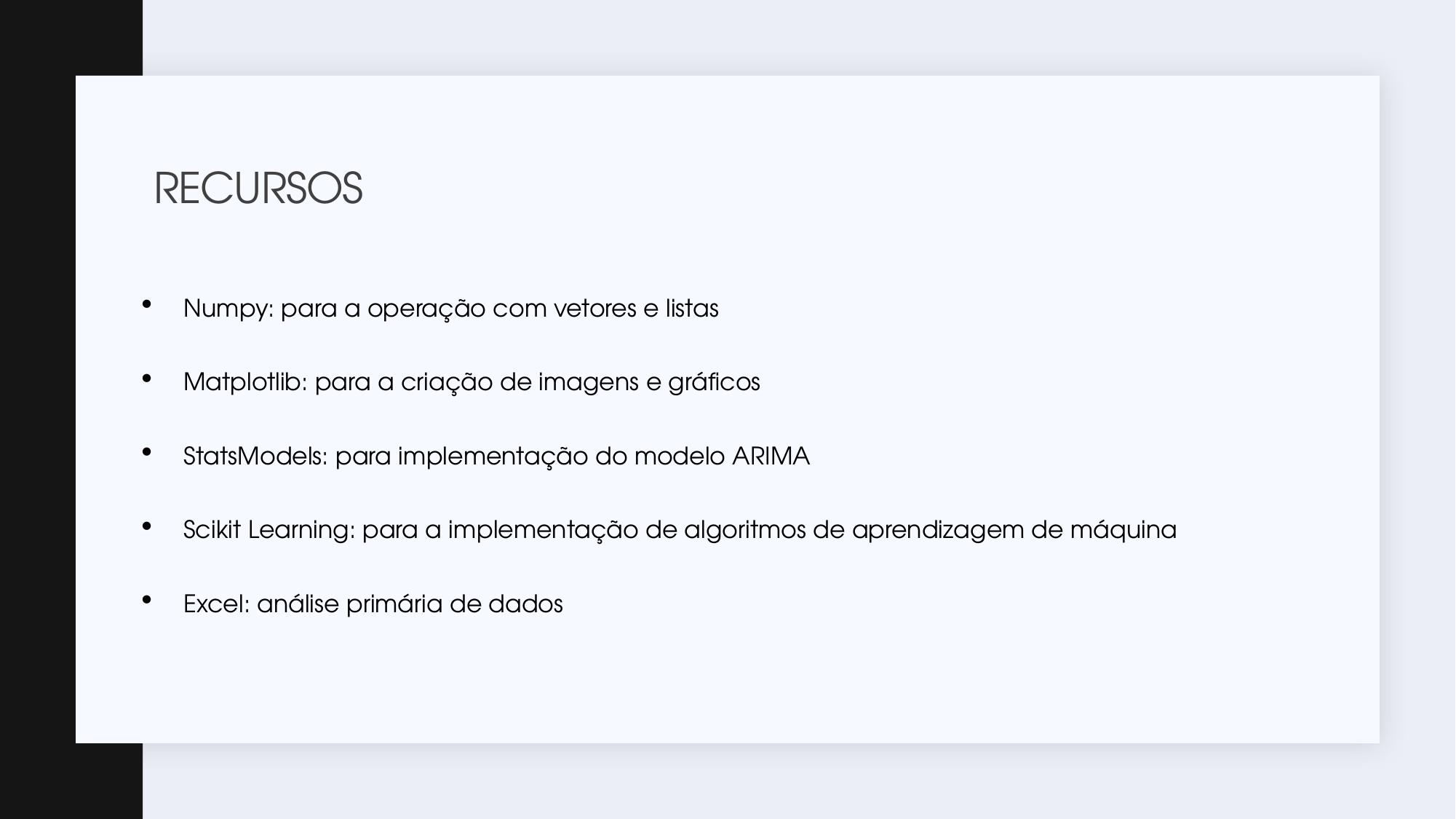

# recursos
Numpy: para a operação com vetores e listas
Matplotlib: para a criação de imagens e gráficos
StatsModels: para implementação do modelo ARIMA
Scikit Learning: para a implementação de algoritmos de aprendizagem de máquina
Excel: análise primária de dados